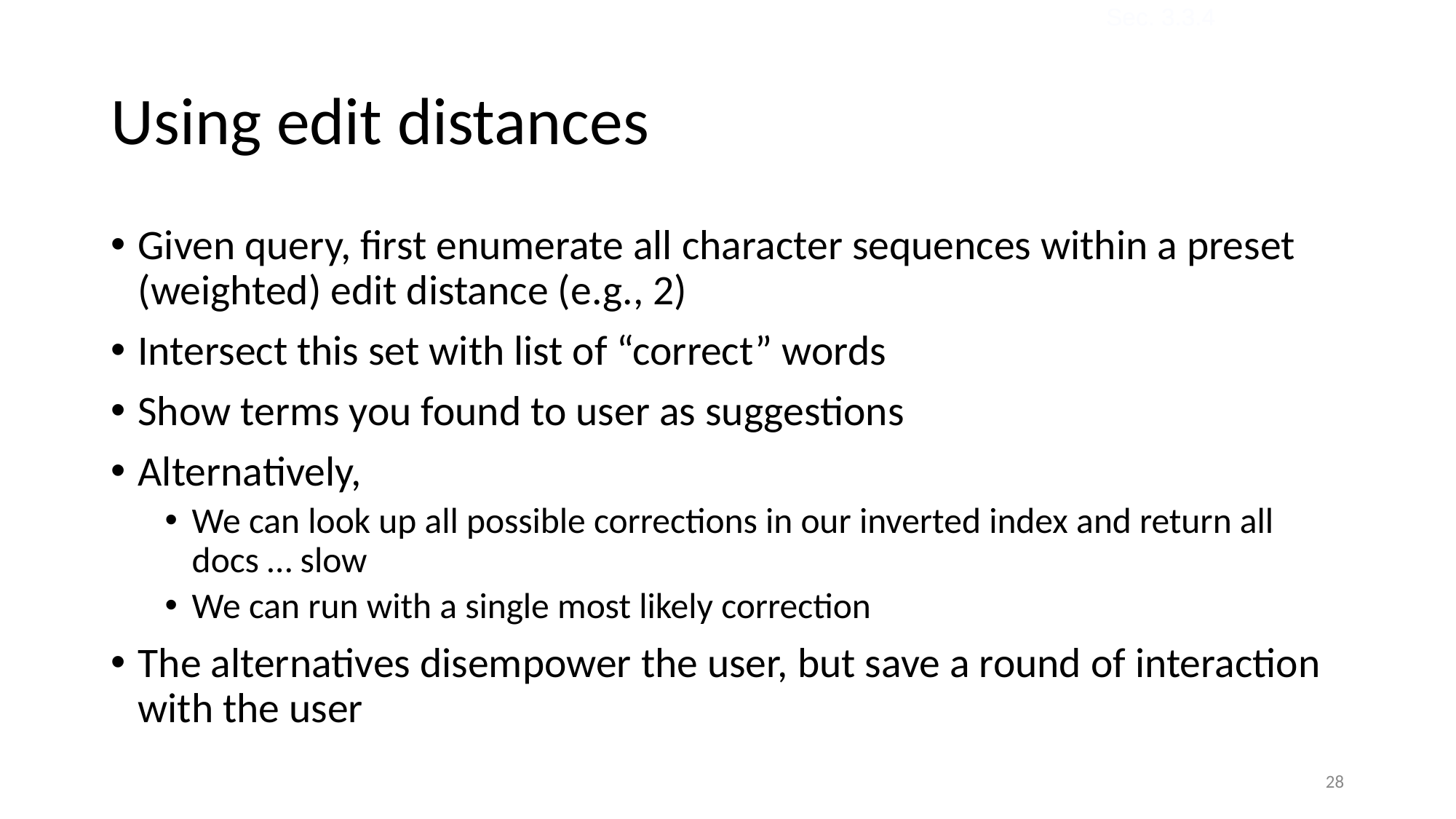

Sec. 3.3.4
# Using edit distances
Given query, first enumerate all character sequences within a preset (weighted) edit distance (e.g., 2)
Intersect this set with list of “correct” words
Show terms you found to user as suggestions
Alternatively,
We can look up all possible corrections in our inverted index and return all docs … slow
We can run with a single most likely correction
The alternatives disempower the user, but save a round of interaction with the user
28